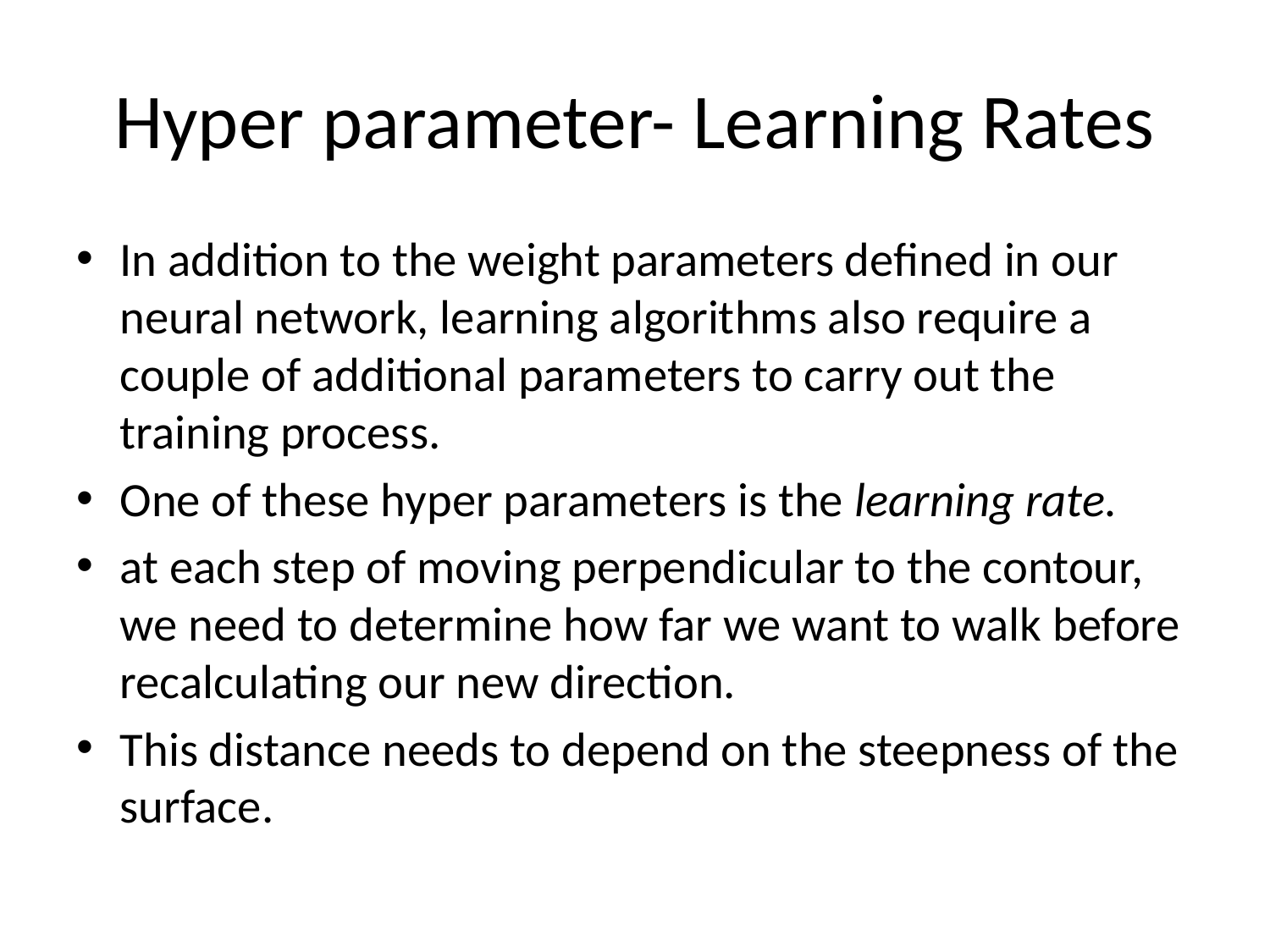

# Hyper parameter- Learning Rates
In addition to the weight parameters defined in our neural network, learning algorithms also require a couple of additional parameters to carry out the training process.
One of these hyper parameters is the learning rate.
at each step of moving perpendicular to the contour, we need to determine how far we want to walk before recalculating our new direction.
This distance needs to depend on the steepness of the surface.